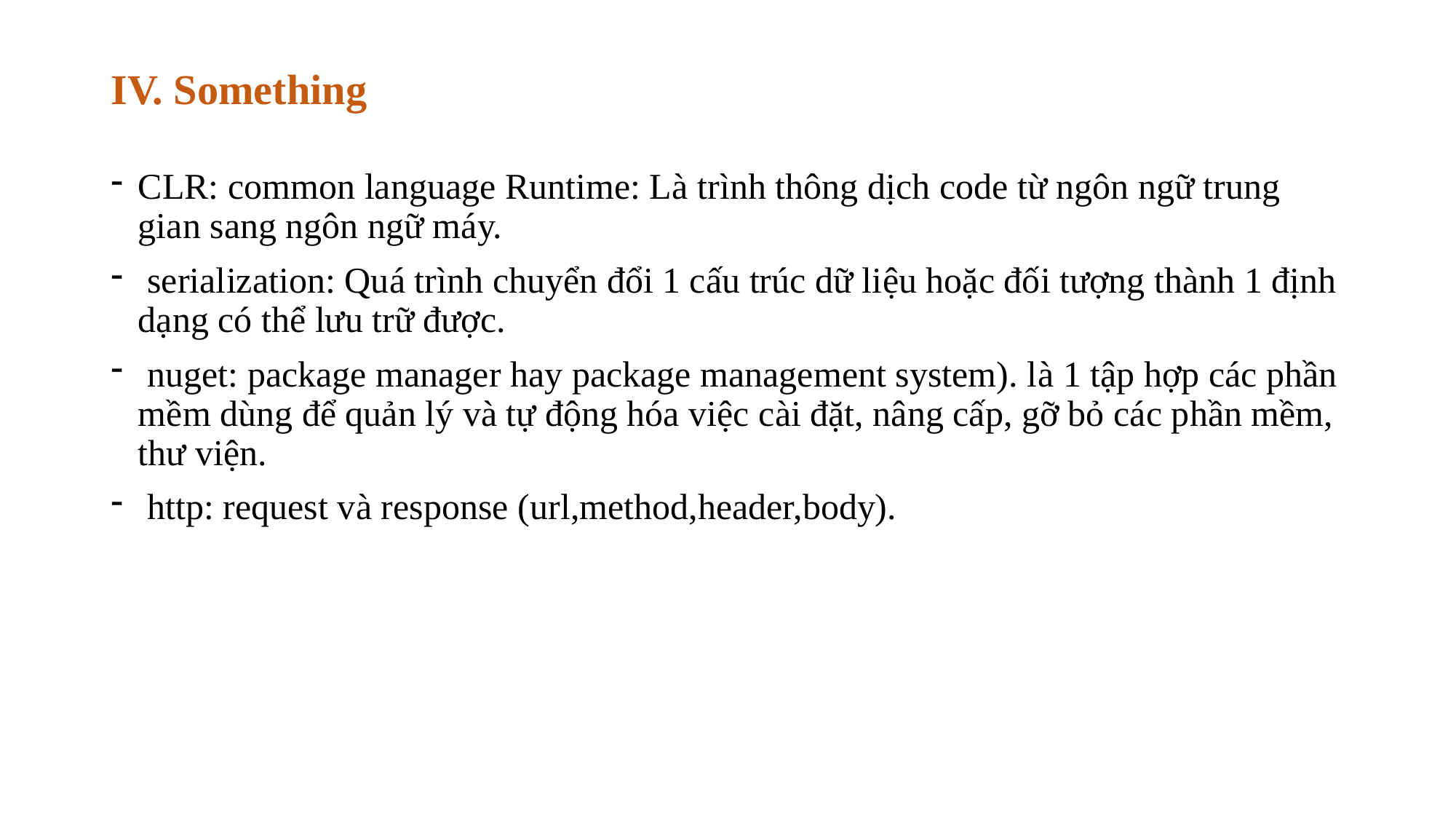

# IV. Something
CLR: common language Runtime: Là trình thông dịch code từ ngôn ngữ trung gian sang ngôn ngữ máy.
 serialization: Quá trình chuyển đổi 1 cấu trúc dữ liệu hoặc đối tượng thành 1 định dạng có thể lưu trữ được.
 nuget: package manager hay package management system). là 1 tập hợp các phần mềm dùng để quản lý và tự động hóa việc cài đặt, nâng cấp, gỡ bỏ các phần mềm, thư viện.
 http: request và response (url,method,header,body).